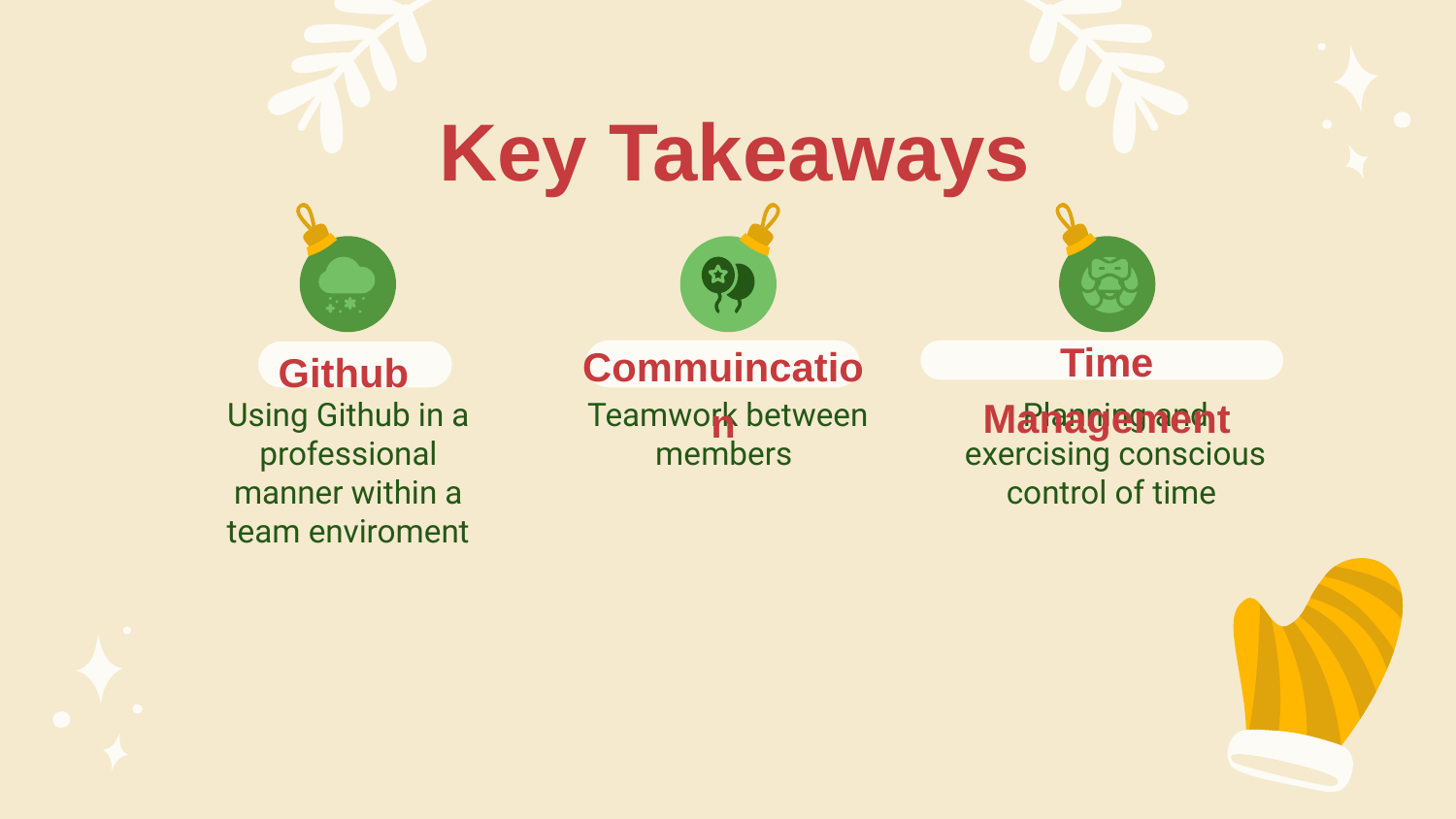

# Key Takeaways

Time Management
Commuincation
Github

Planning and exercising conscious control of time
Using Github in a professional manner within a team enviroment
Teamwork between members